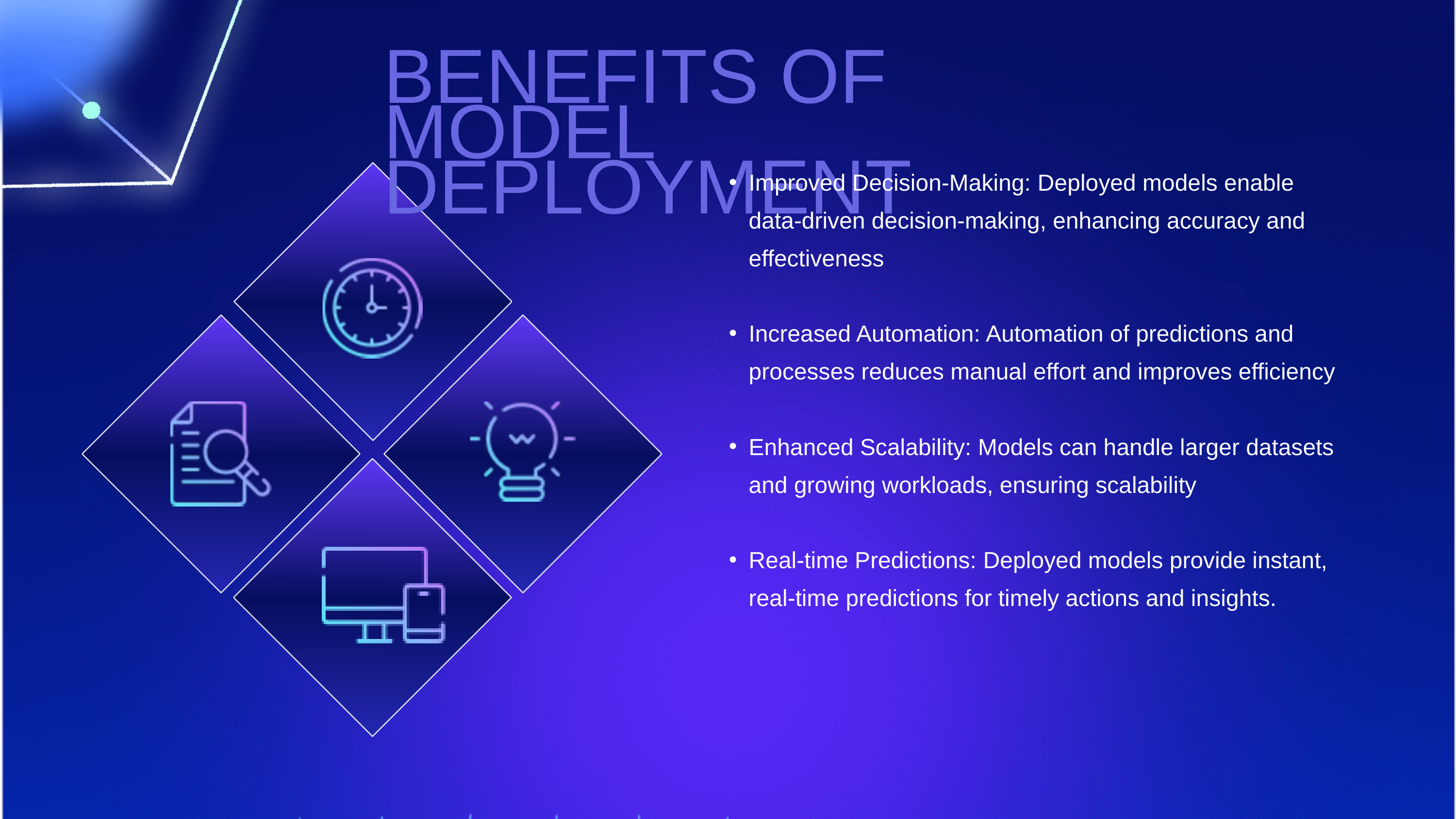

BENEFITS OF MODEL DEPLOYMENT
Improved Decision-Making: Deployed models enable data-driven decision-making, enhancing accuracy and effectiveness

Increased Automation: Automation of predictions and processes reduces manual effort and improves efficiency

Enhanced Scalability: Models can handle larger datasets and growing workloads, ensuring scalability

Real-time Predictions: Deployed models provide instant, real-time predictions for timely actions and insights.